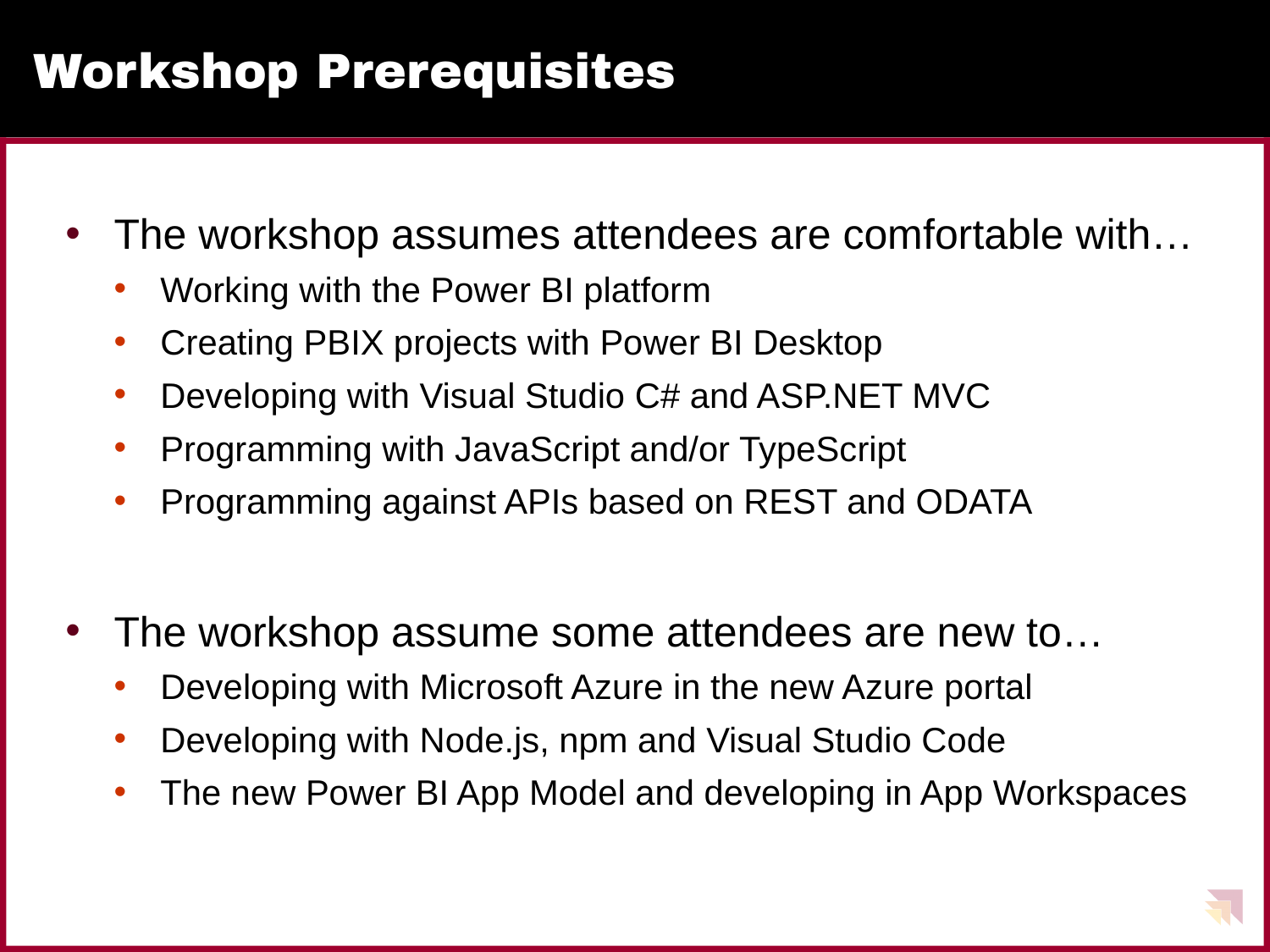

# Workshop Prerequisites
The workshop assumes attendees are comfortable with…
Working with the Power BI platform
Creating PBIX projects with Power BI Desktop
Developing with Visual Studio C# and ASP.NET MVC
Programming with JavaScript and/or TypeScript
Programming against APIs based on REST and ODATA

The workshop assume some attendees are new to…
Developing with Microsoft Azure in the new Azure portal
Developing with Node.js, npm and Visual Studio Code
The new Power BI App Model and developing in App Workspaces